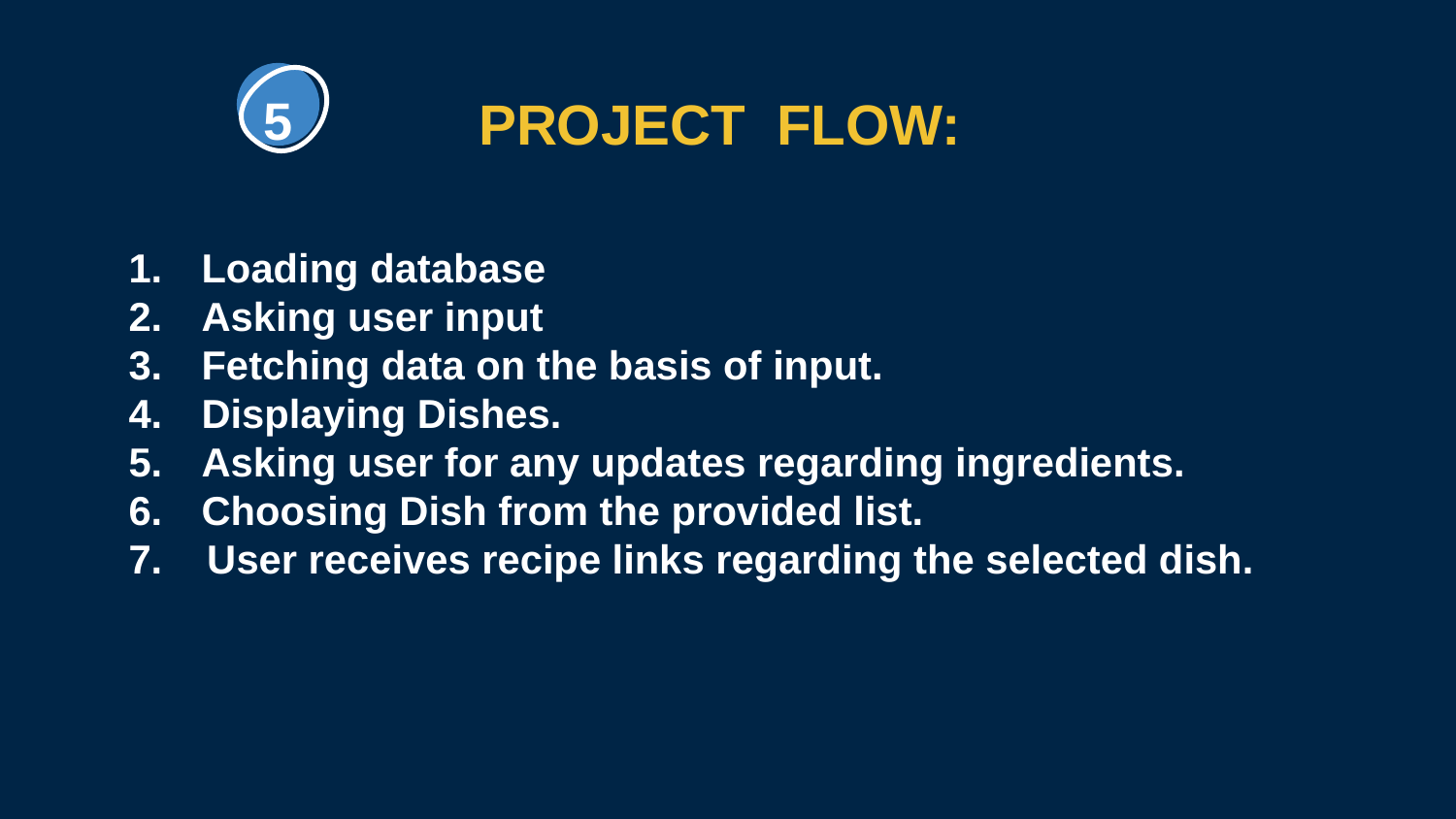

# PROJECT  FLOW:
5
Loading database
Asking user input
Fetching data on the basis of input.
Displaying Dishes.
Asking user for any updates regarding ingredients.
Choosing Dish from the provided list.
7.    User receives recipe links regarding the selected dish.